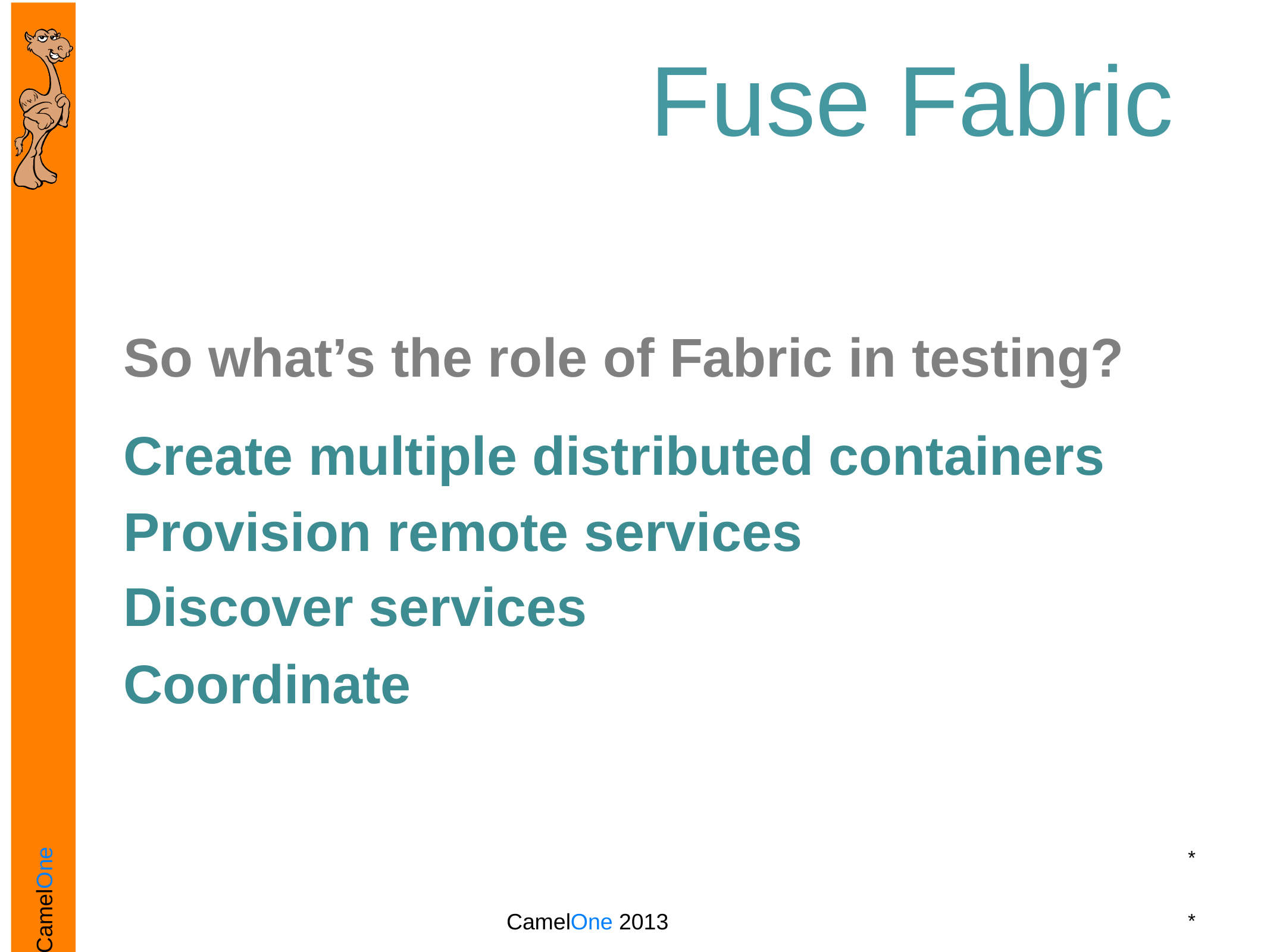

# Fuse Fabric
So what’s the role of Fabric in testing?
Create multiple distributed containers
Provision remote services
Discover services
Coordinate
*